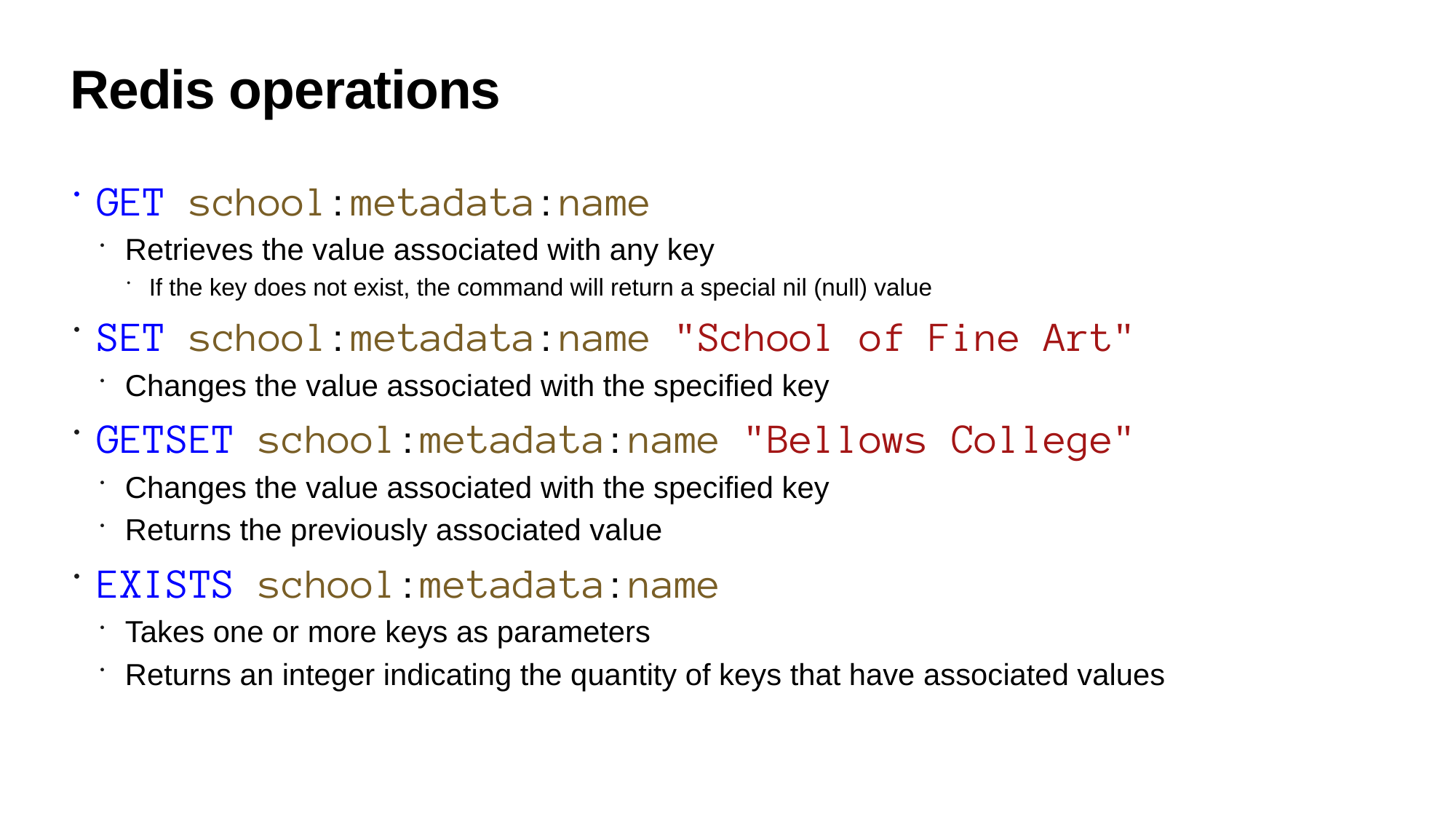

# Redis operations
GET school:metadata:name
Retrieves the value associated with any key
If the key does not exist, the command will return a special nil (null) value
SET school:metadata:name "School of Fine Art"
Changes the value associated with the specified key
GETSET school:metadata:name "Bellows College"
Changes the value associated with the specified key
Returns the previously associated value
EXISTS school:metadata:name
Takes one or more keys as parameters
Returns an integer indicating the quantity of keys that have associated values